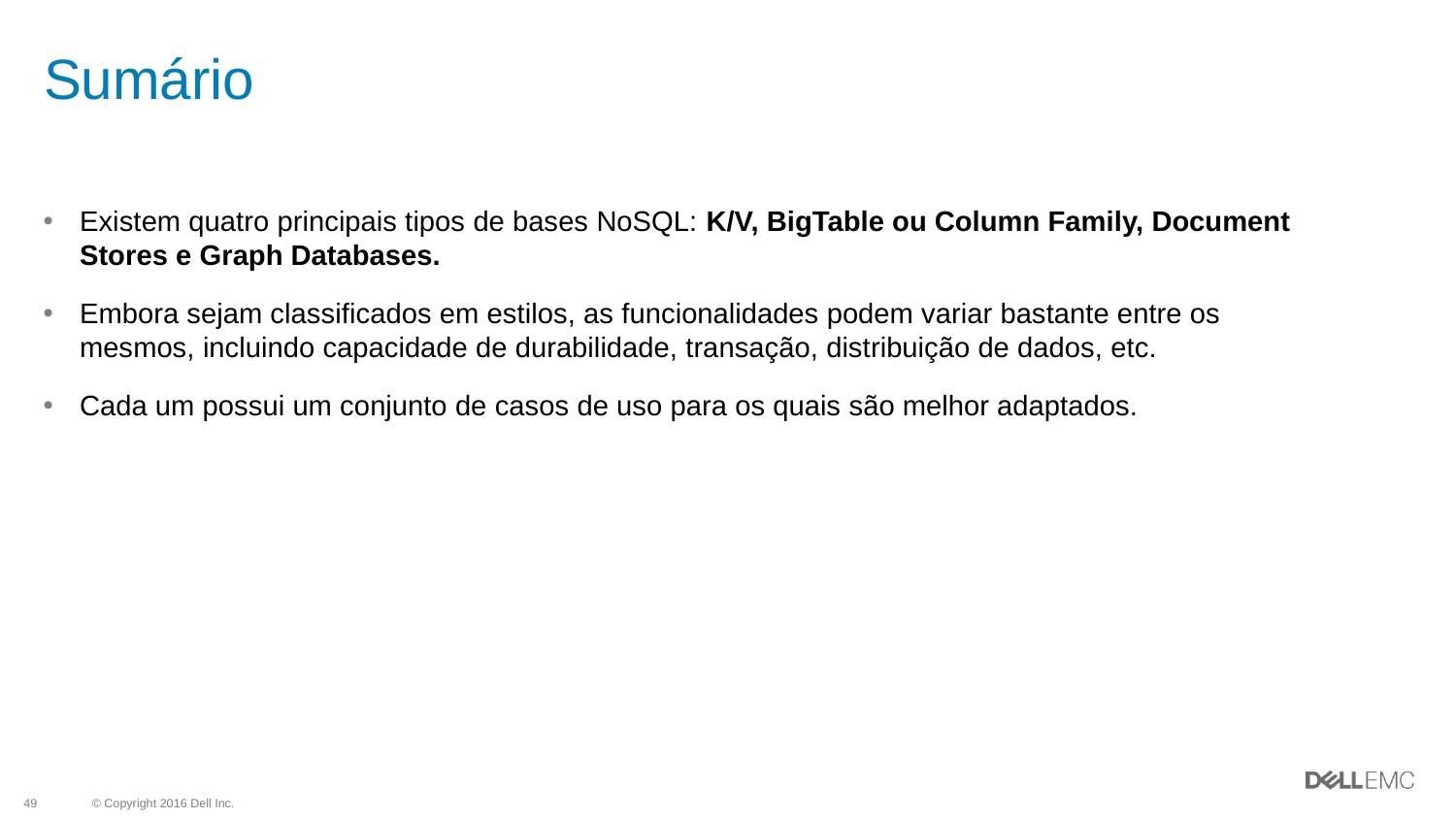

# Sumário
Existem quatro principais tipos de bases NoSQL: K/V, BigTable ou Column Family, Document Stores e Graph Databases.
Embora sejam classificados em estilos, as funcionalidades podem variar bastante entre os mesmos, incluindo capacidade de durabilidade, transação, distribuição de dados, etc.
Cada um possui um conjunto de casos de uso para os quais são melhor adaptados.